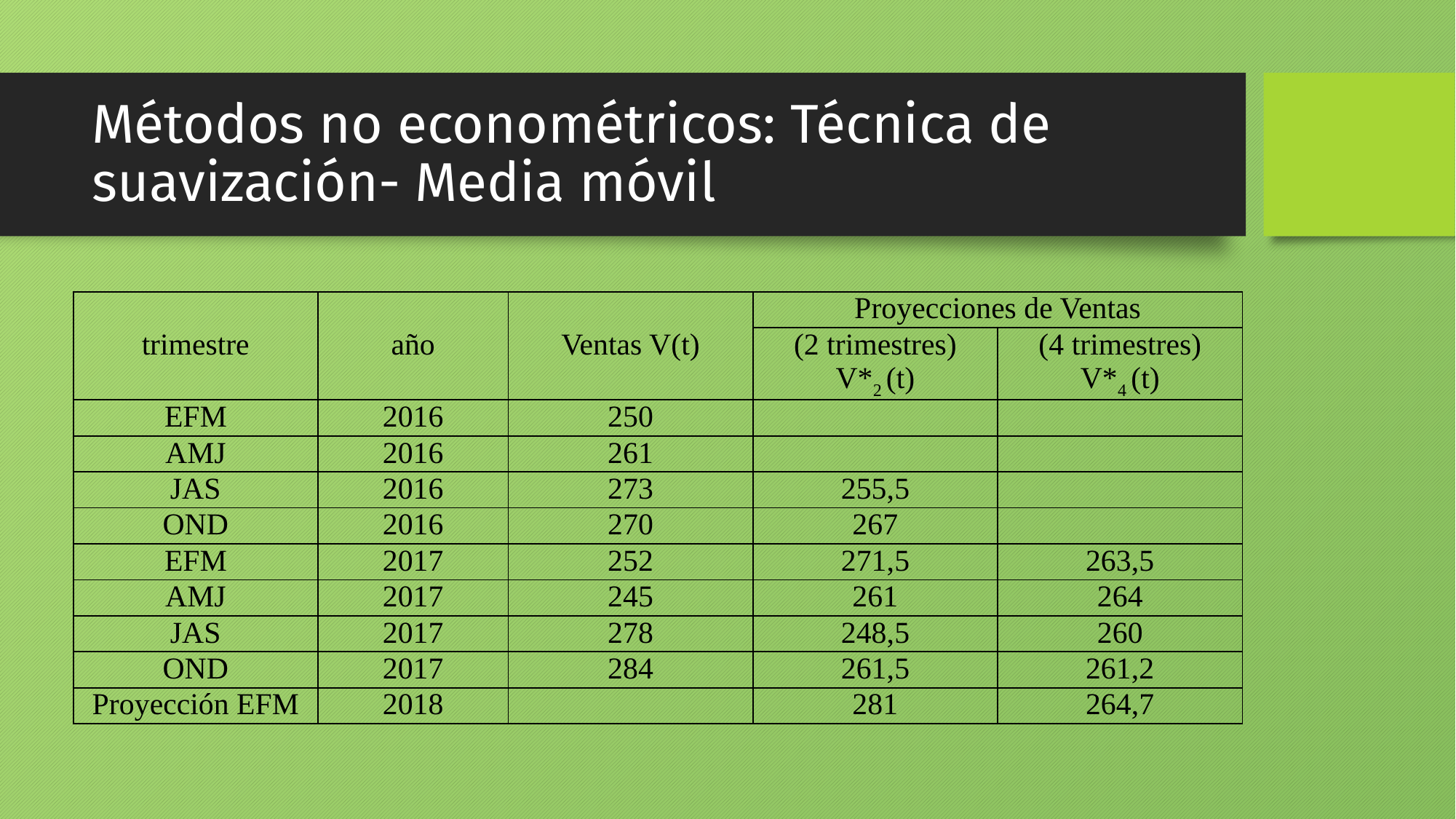

# Métodos no econométricos: Técnica de suavización- Media móvil
|  |  |  | Proyecciones de Ventas |  |
| --- | --- | --- | --- | --- |
| trimestre | año | Ventas V(t) | (2 trimestres) V\*2 (t) | (4 trimestres) V\*4 (t) |
| EFM | 2016 | 250 |  |  |
| AMJ | 2016 | 261 |  |  |
| JAS | 2016 | 273 | 255,5 |  |
| OND | 2016 | 270 | 267 |  |
| EFM | 2017 | 252 | 271,5 | 263,5 |
| AMJ | 2017 | 245 | 261 | 264 |
| JAS | 2017 | 278 | 248,5 | 260 |
| OND | 2017 | 284 | 261,5 | 261,2 |
| Proyección EFM | 2018 |  | 281 | 264,7 |